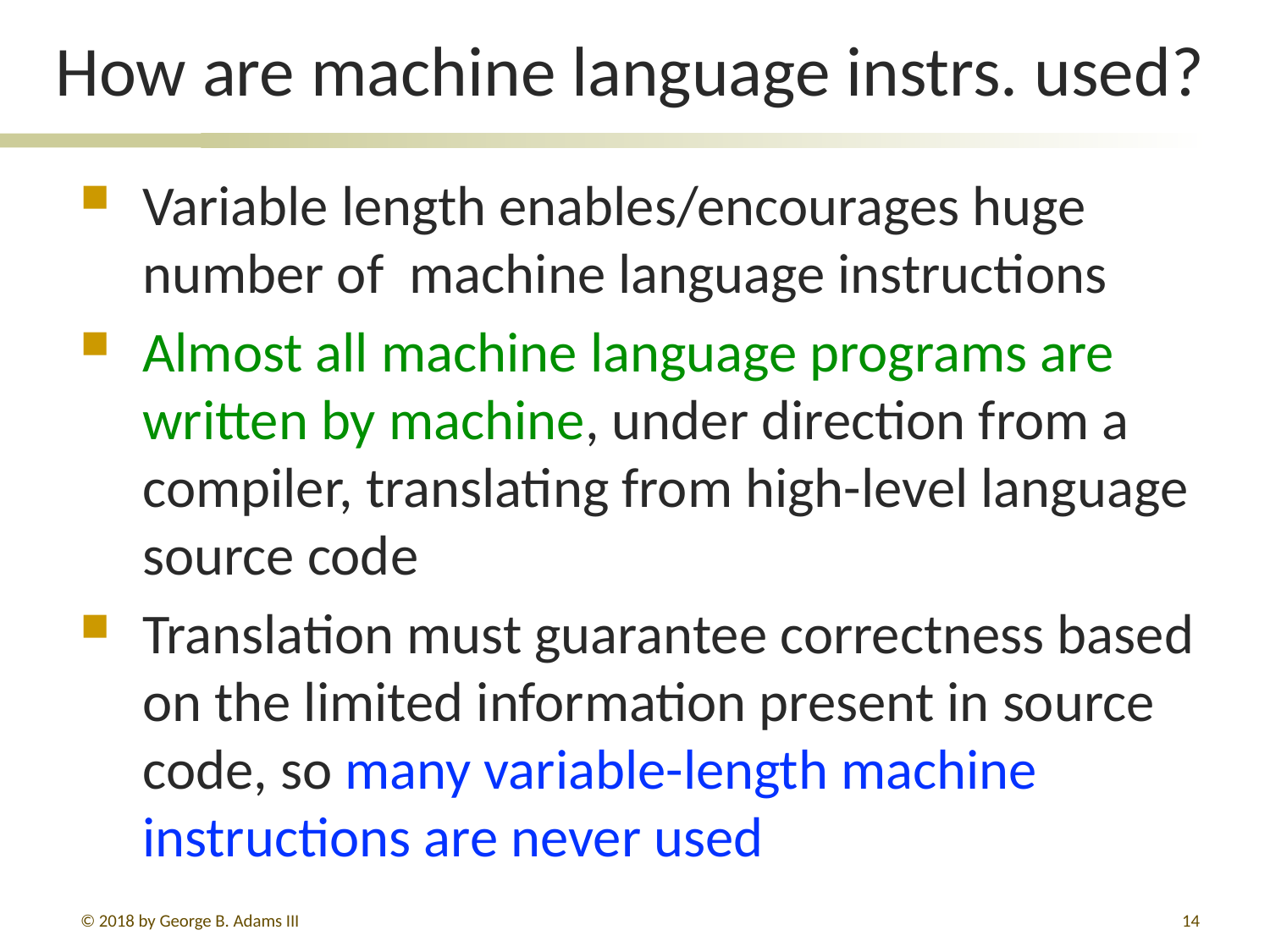

# How are machine language instrs. used?
Variable length enables/encourages huge number of  machine language instructions
Almost all machine language programs are written by machine, under direction from a compiler, translating from high-level language source code
Translation must guarantee correctness based on the limited information present in source code, so many variable-length machine instructions are never used
© 2018 by George B. Adams III
14